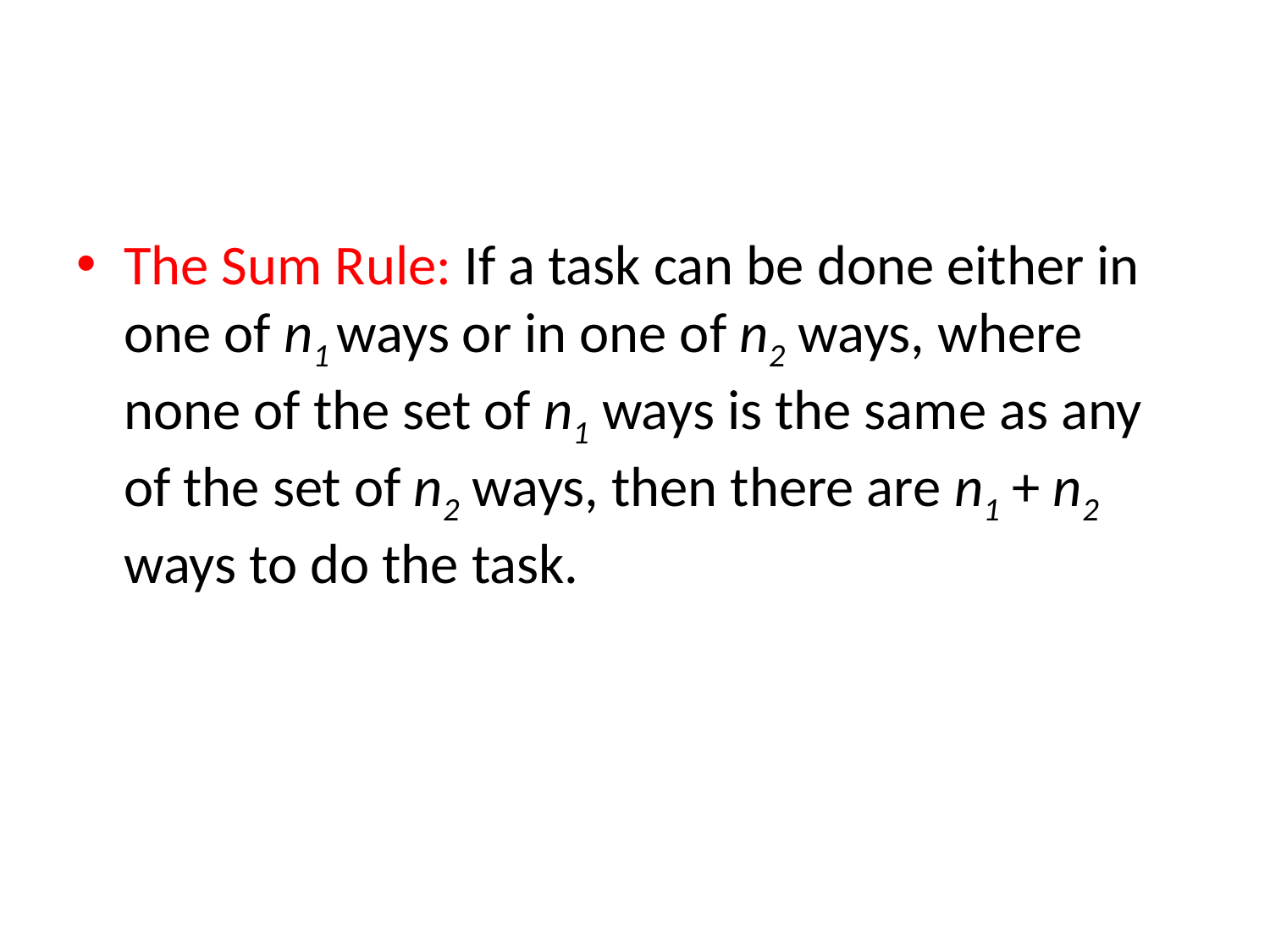

#
The Sum Rule: If a task can be done either in one of n1 ways or in one of n2 ways, where none of the set of n1 ways is the same as any of the set of n2 ways, then there are n1 + n2 ways to do the task.